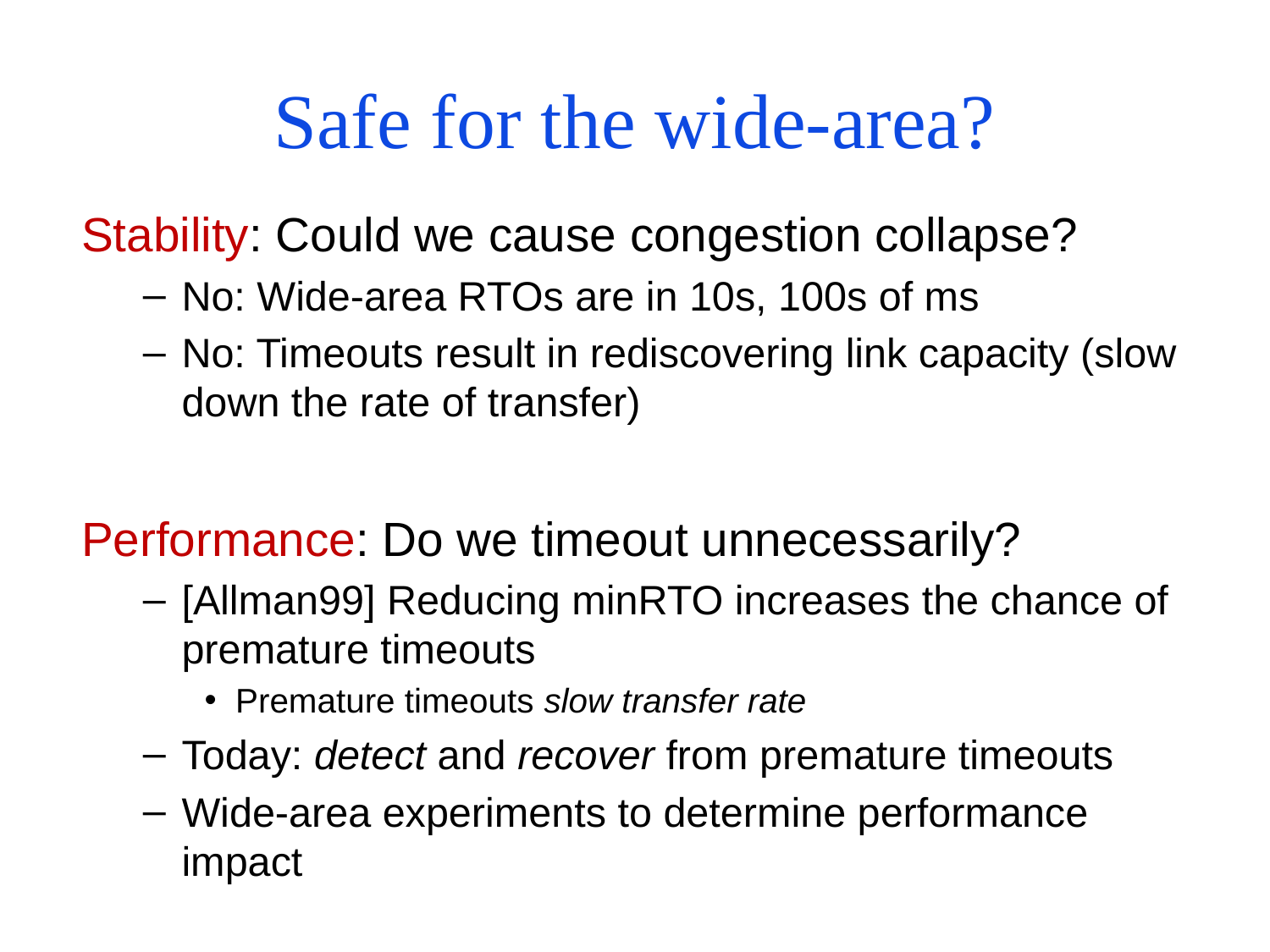

# Safe for the wide-area?
Stability: Could we cause congestion collapse?
No: Wide-area RTOs are in 10s, 100s of ms
No: Timeouts result in rediscovering link capacity (slow down the rate of transfer)

Performance: Do we timeout unnecessarily?
[Allman99] Reducing minRTO increases the chance of premature timeouts
Premature timeouts slow transfer rate
Today: detect and recover from premature timeouts
Wide-area experiments to determine performance impact